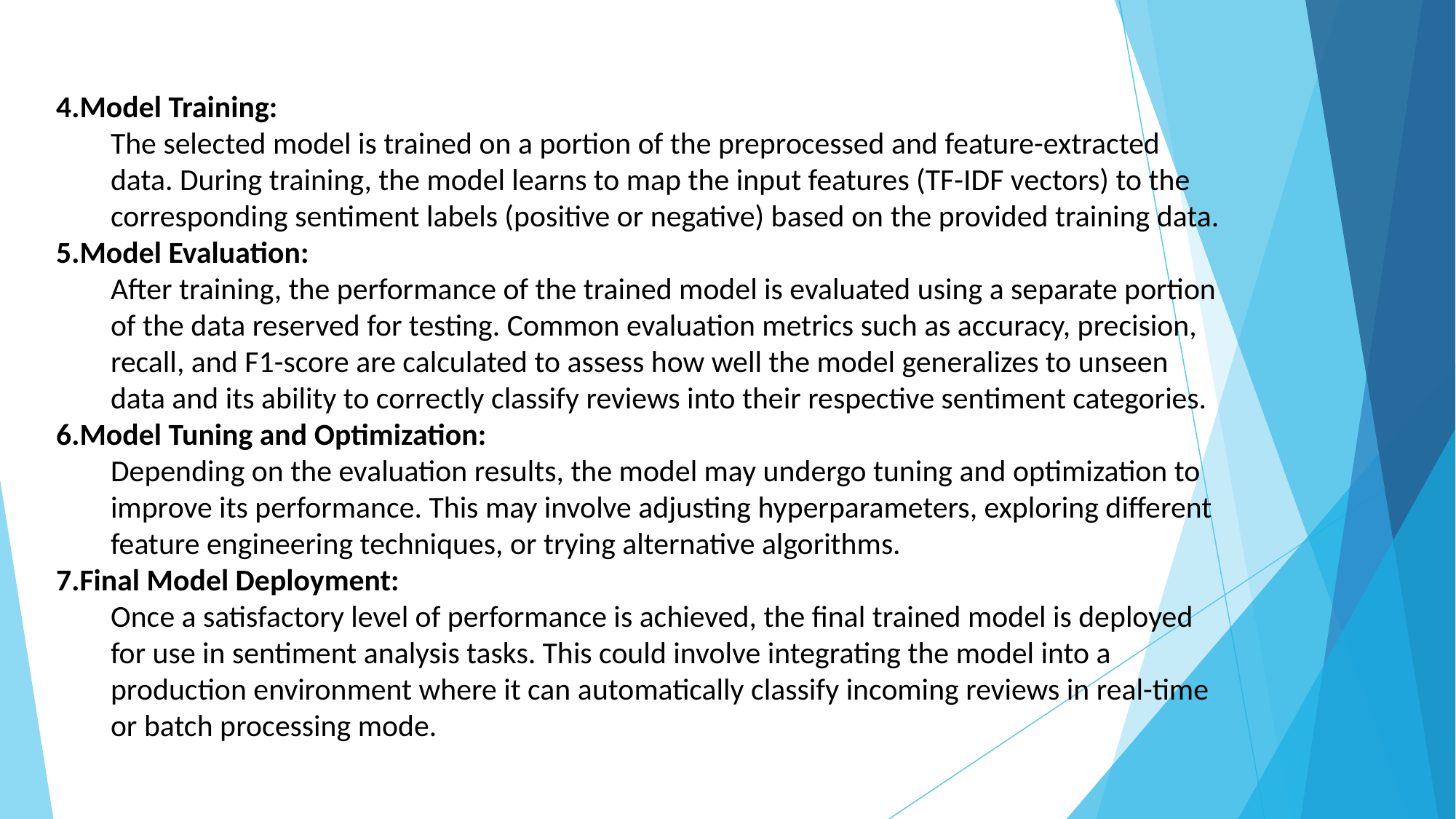

4.Model Training:
The selected model is trained on a portion of the preprocessed and feature-extracted data. During training, the model learns to map the input features (TF-IDF vectors) to the corresponding sentiment labels (positive or negative) based on the provided training data.
5.Model Evaluation:
After training, the performance of the trained model is evaluated using a separate portion of the data reserved for testing. Common evaluation metrics such as accuracy, precision, recall, and F1-score are calculated to assess how well the model generalizes to unseen data and its ability to correctly classify reviews into their respective sentiment categories.
6.Model Tuning and Optimization:
Depending on the evaluation results, the model may undergo tuning and optimization to improve its performance. This may involve adjusting hyperparameters, exploring different feature engineering techniques, or trying alternative algorithms.
7.Final Model Deployment:
Once a satisfactory level of performance is achieved, the final trained model is deployed for use in sentiment analysis tasks. This could involve integrating the model into a production environment where it can automatically classify incoming reviews in real-time or batch processing mode.